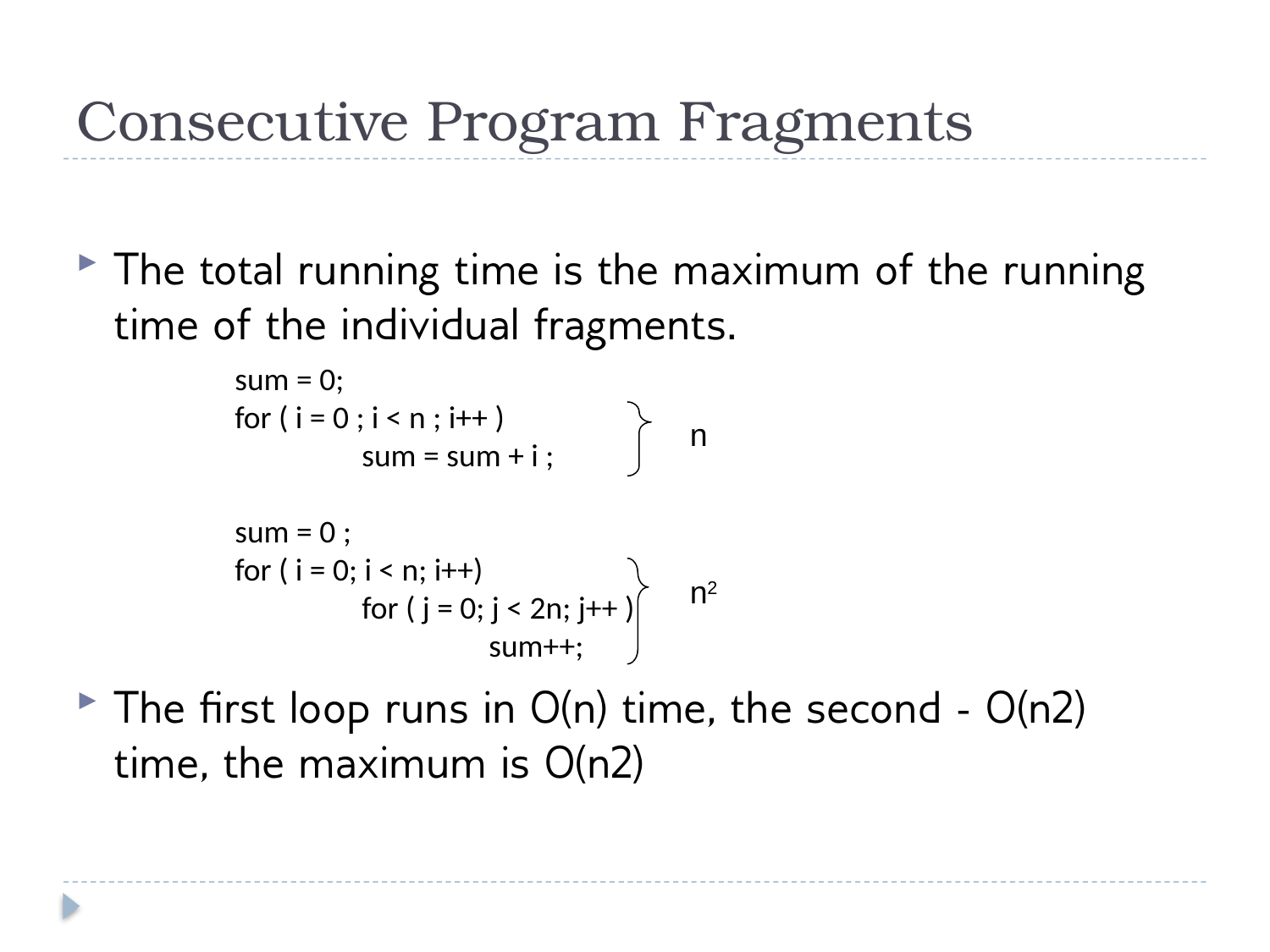

# Consecutive Program Fragments
The total running time is the maximum of the running time of the individual fragments.

The first loop runs in O(n) time, the second - O(n2) time, the maximum is O(n2)
sum = 0;
for ( i = 0 ; i < n ; i++ )
	sum = sum + i ;

sum = 0 ;
for ( i = 0; i < n; i++)
	for ( j = 0; j < 2n; j++ )
		sum++;

n

n2